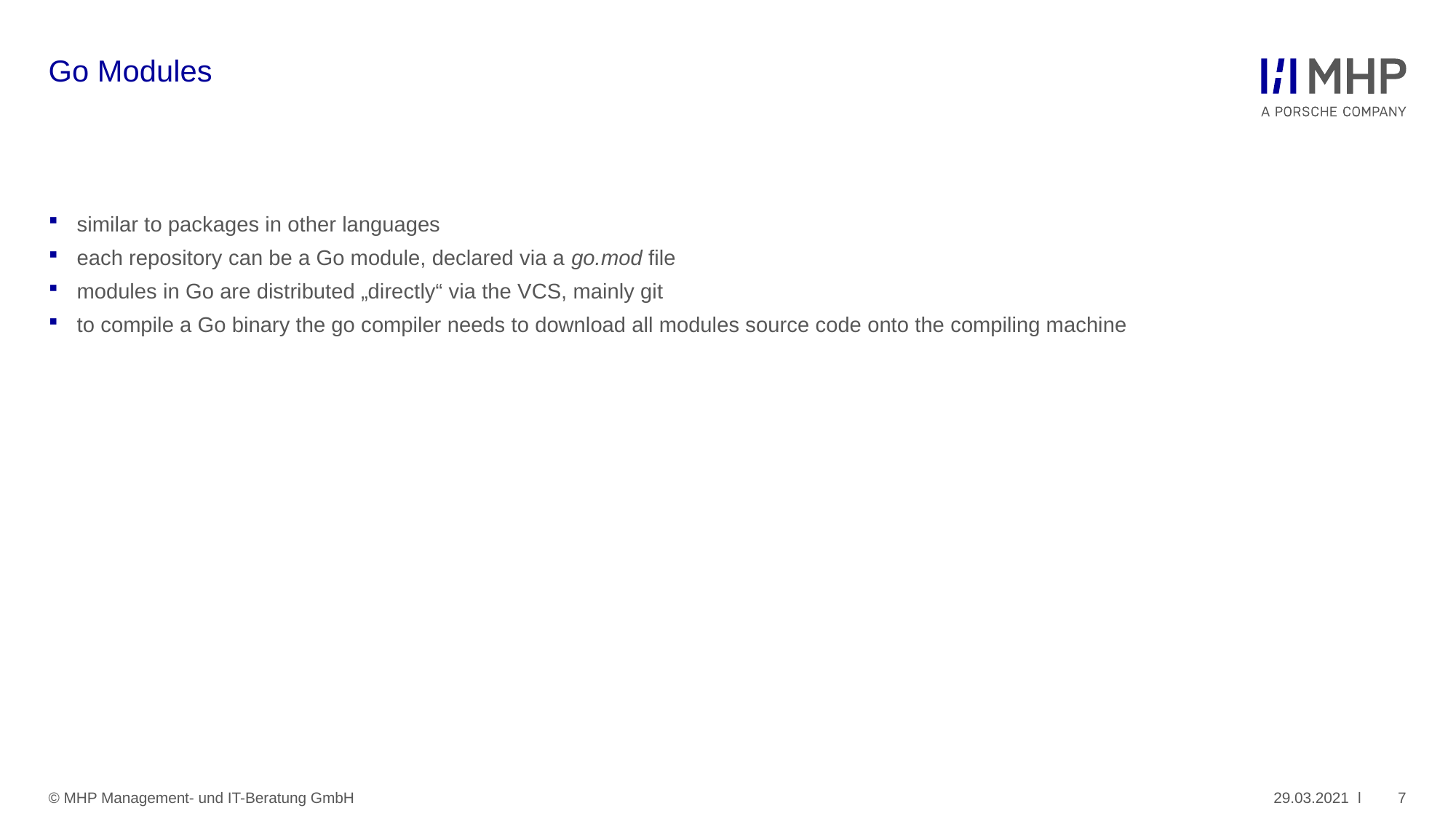

# Go Modules

similar to packages in other languages
each repository can be a Go module, declared via a go.mod file
modules in Go are distributed „directly“ via the VCS, mainly git
to compile a Go binary the go compiler needs to download all modules source code onto the compiling machine

7
© MHP Management- und IT-Beratung GmbH
29.03.2021